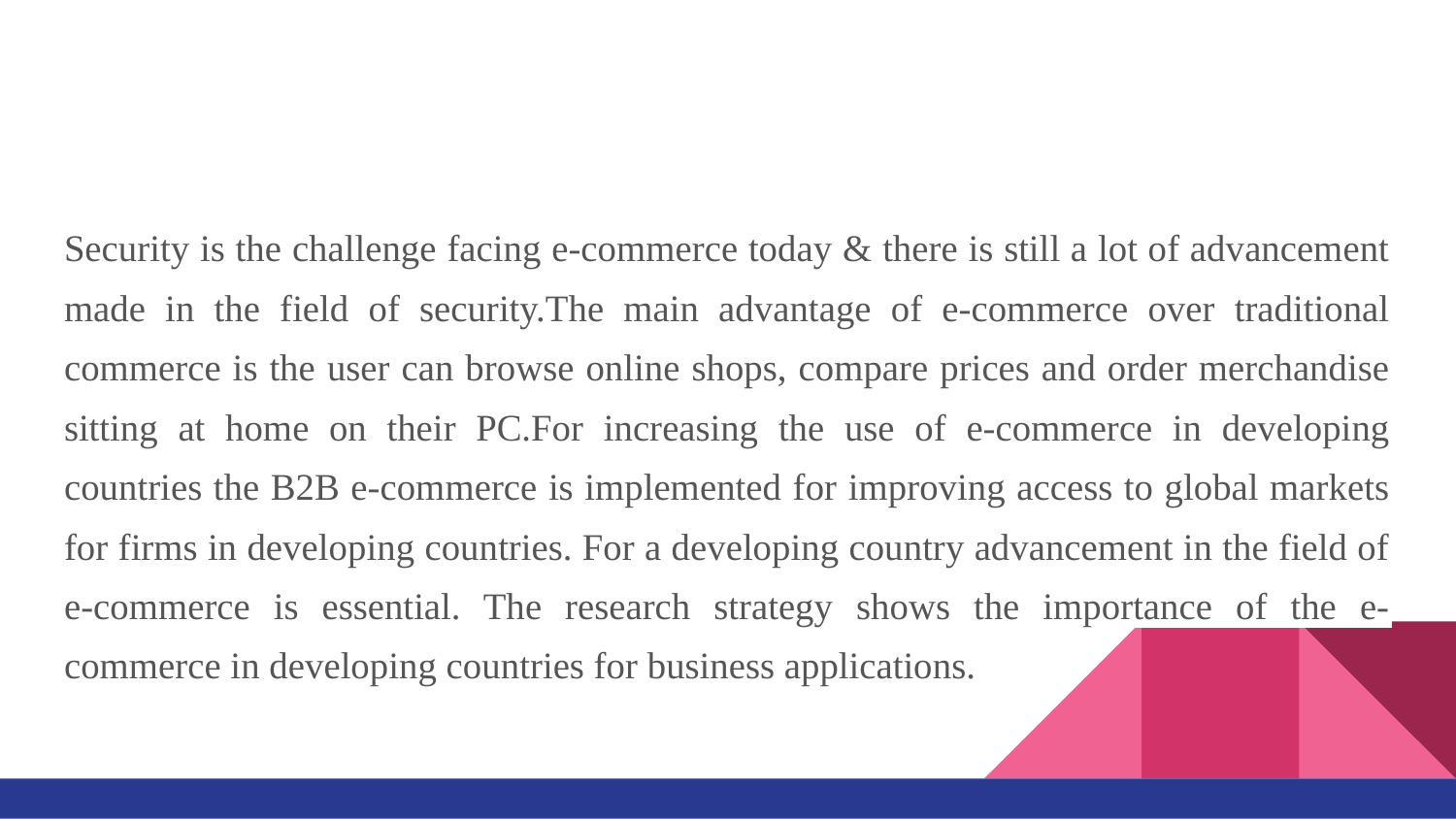

Security is the challenge facing e-commerce today & there is still a lot of advancement made in the field of security.The main advantage of e-commerce over traditional commerce is the user can browse online shops, compare prices and order merchandise sitting at home on their PC.For increasing the use of e-commerce in developing countries the B2B e-commerce is implemented for improving access to global markets for firms in developing countries. For a developing country advancement in the field of e-commerce is essential. The research strategy shows the importance of the e-commerce in developing countries for business applications.